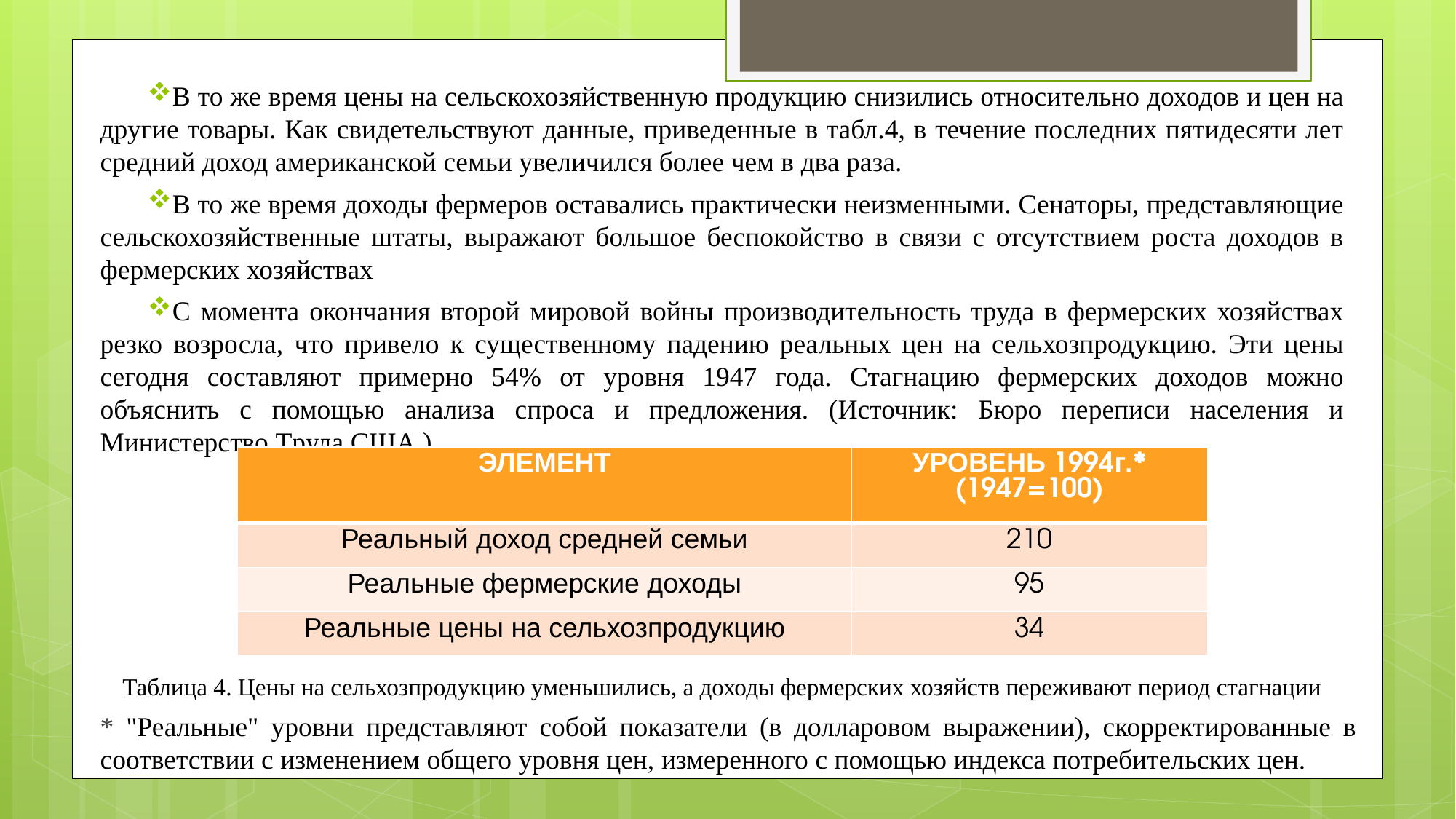

В то же время цены на сельскохозяйственную продукцию снизились относительно доходов и цен на другие товары. Как свидетельствуют данные, приведенные в табл.4, в течение последних пятидесяти лет средний доход американской семьи увеличился более чем в два раза.
В то же время доходы фермеров оставались практически неизменными. Сенаторы, представляющие сельскохозяйственные штаты, выражают большое беспокойство в связи с отсутствием роста доходов в фермерских хозяйствах
С момента окончания второй мировой войны производительность труда в фермерских хозяйствах резко возросла, что привело к существенному падению реальных цен на сельхозпродукцию. Эти цены сегодня составляют примерно 54% от уровня 1947 года. Стагнацию фермерских доходов можно объяснить с помощью анализа спроса и предложения. (Источник: Бюро переписи населения и Министерство Tpуда США.)

| ЭЛЕМЕНТ | УРОВЕНЬ 1994г.\* (1947=100) |
| --- | --- |
| Реальный доход средней семьи | 210 |
| Реальные фермерские доходы | 95 |
| Реальные цены на сельхозпродукцию | 34 |
Таблица 4. Цены на сельхозпродукцию уменьшились, а доходы фермерских хозяйств переживают период стагнации
* "Реальные" уровни представляют собой показатели (в долларовом выражении), скорректированные в соответствии с изменением общего уровня цен, измеренного с помощью индекса потребительских цен.